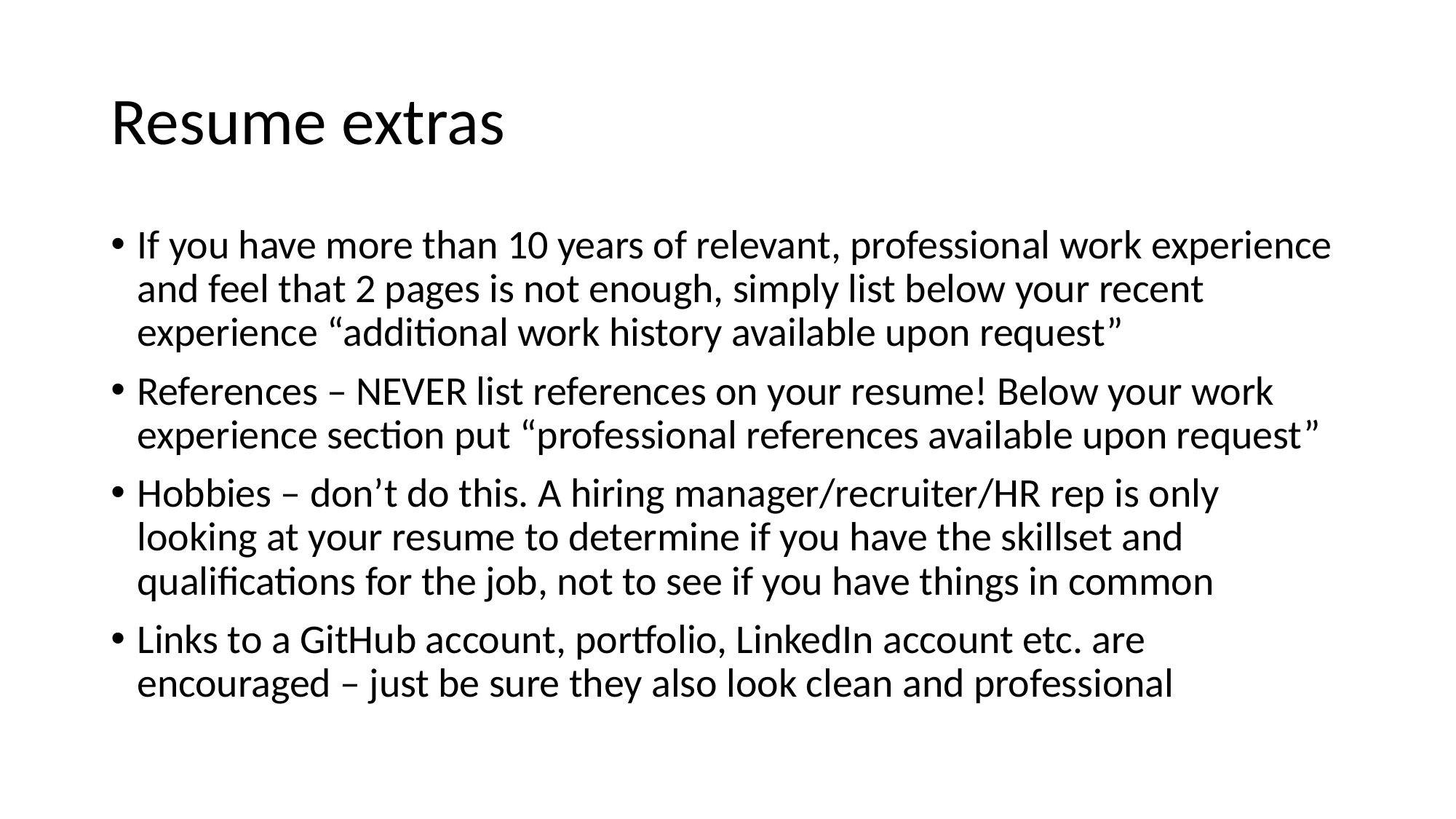

# Resume extras
If you have more than 10 years of relevant, professional work experience and feel that 2 pages is not enough, simply list below your recent experience “additional work history available upon request”
References – NEVER list references on your resume! Below your work experience section put “professional references available upon request”
Hobbies – don’t do this. A hiring manager/recruiter/HR rep is only looking at your resume to determine if you have the skillset and qualifications for the job, not to see if you have things in common
Links to a GitHub account, portfolio, LinkedIn account etc. are encouraged – just be sure they also look clean and professional